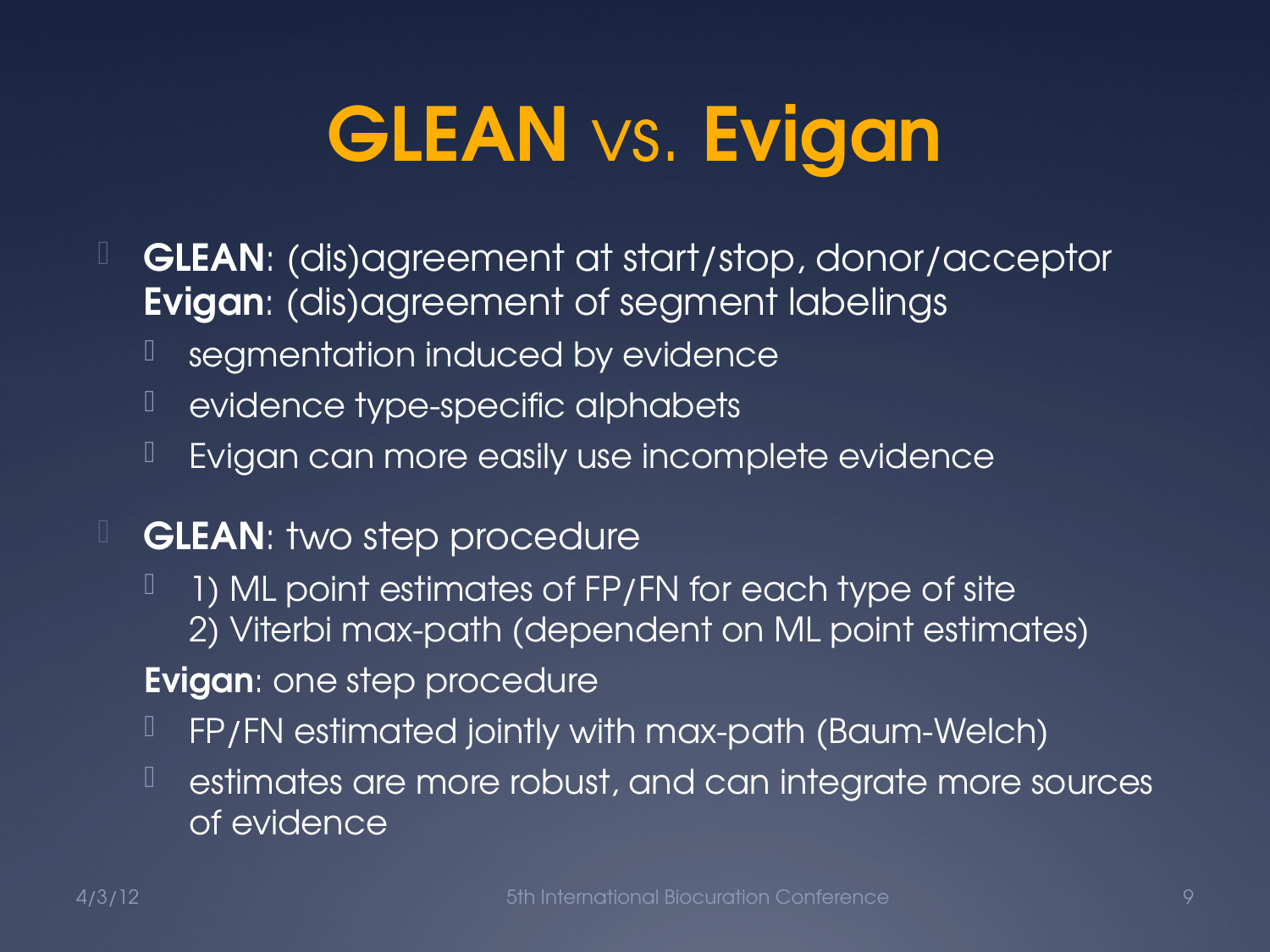

# GLEAN vs. Evigan
GLEAN: (dis)agreement at start/stop, donor/acceptor
Evigan: (dis)agreement of segment labelings
segmentation induced by evidence
evidence type-specific alphabets
Evigan can more easily use incomplete evidence
GLEAN: two step procedure
1) ML point estimates of FP/FN for each type of site
2) Viterbi max-path (dependent on ML point estimates)
Evigan: one step procedure
FP/FN estimated jointly with max-path (Baum-Welch)
estimates are more robust, and can integrate more sources of evidence
4/3/12
5th International Biocuration Conference
9